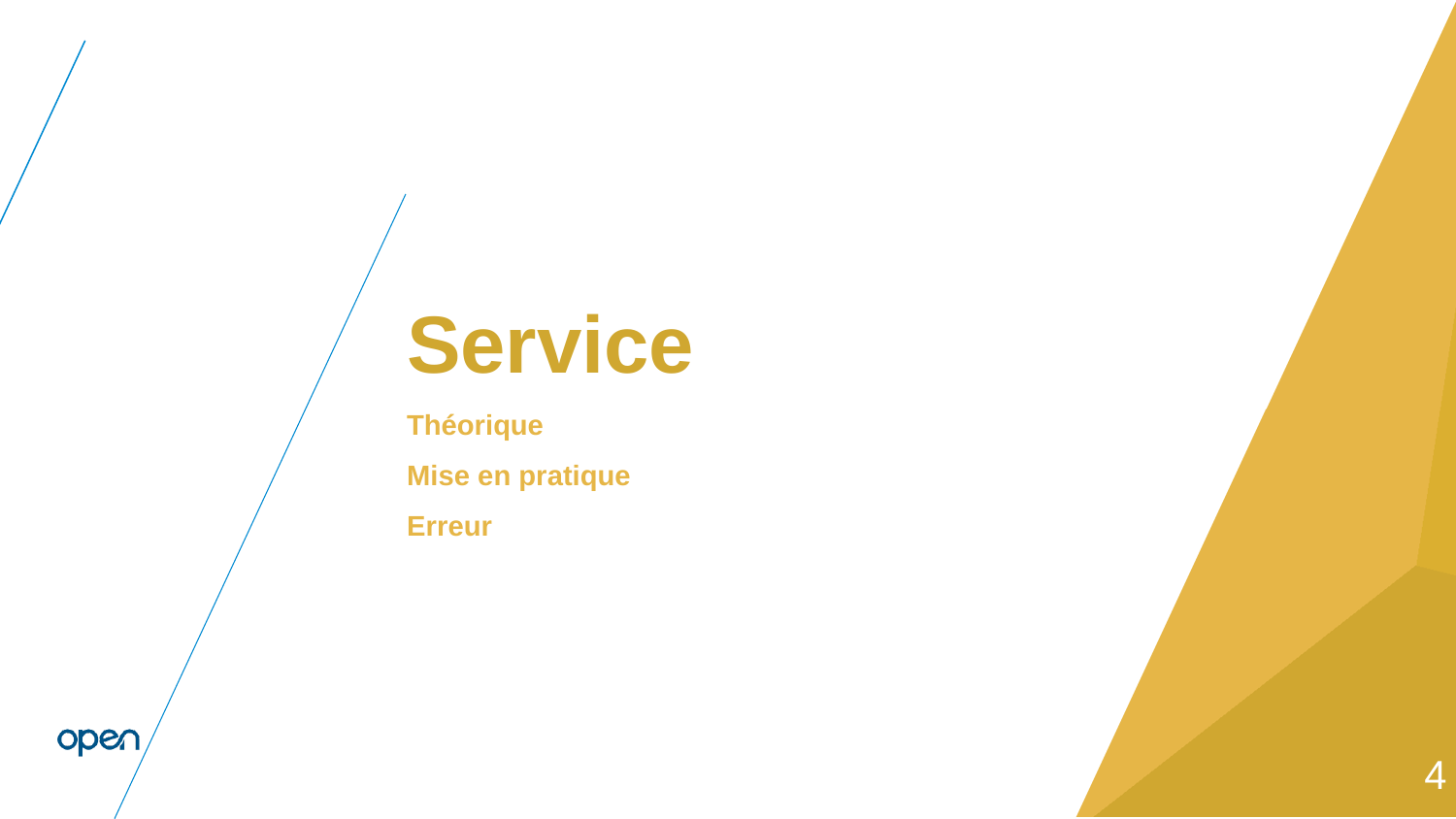

#
Service
Théorique
Mise en pratique
Erreur